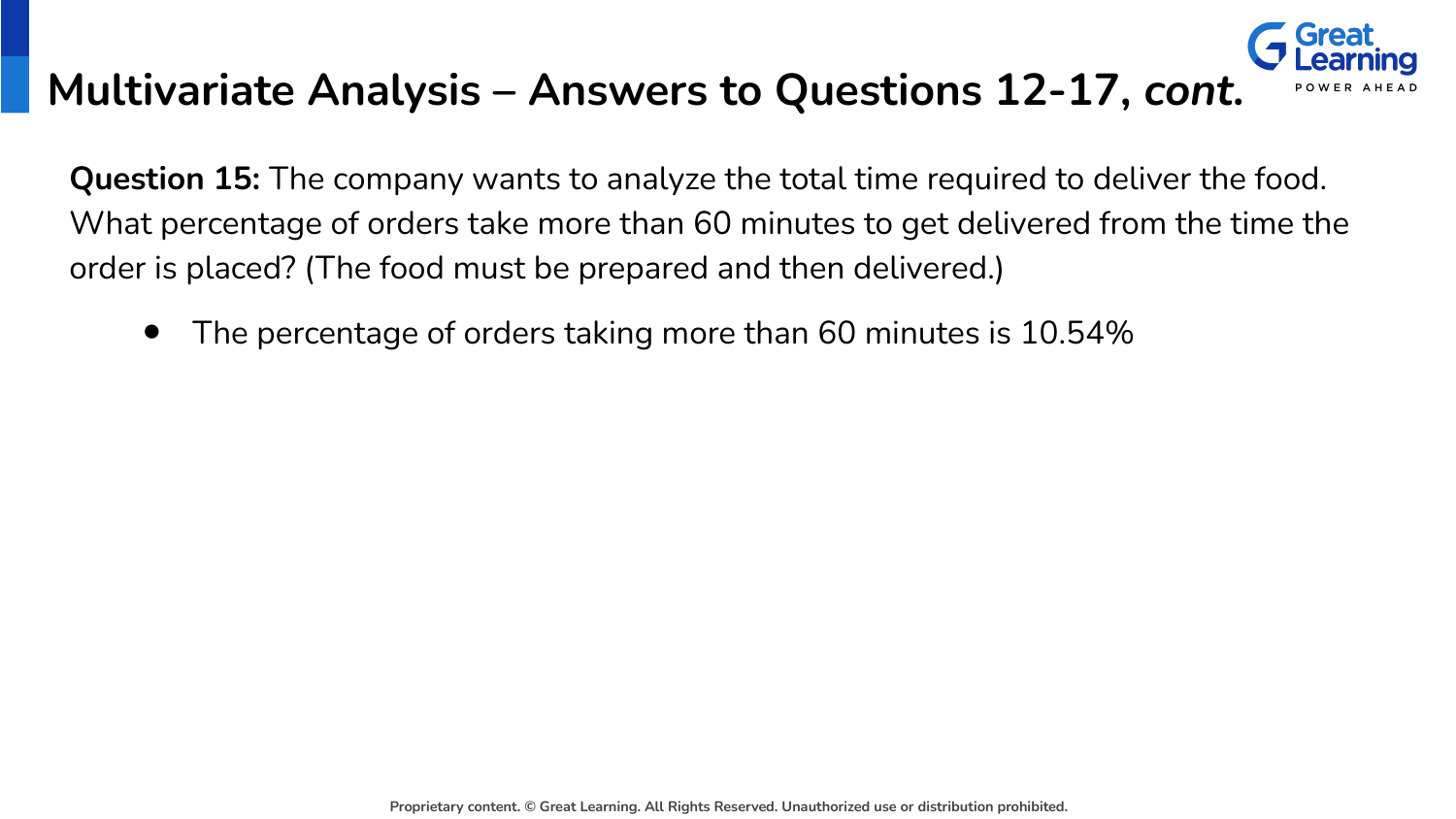

# Multivariate Analysis – Answers to Questions 12-17, cont.
Question 15: The company wants to analyze the total time required to deliver the food. What percentage of orders take more than 60 minutes to get delivered from the time the order is placed? (The food must be prepared and then delivered.)
The percentage of orders taking more than 60 minutes is 10.54%